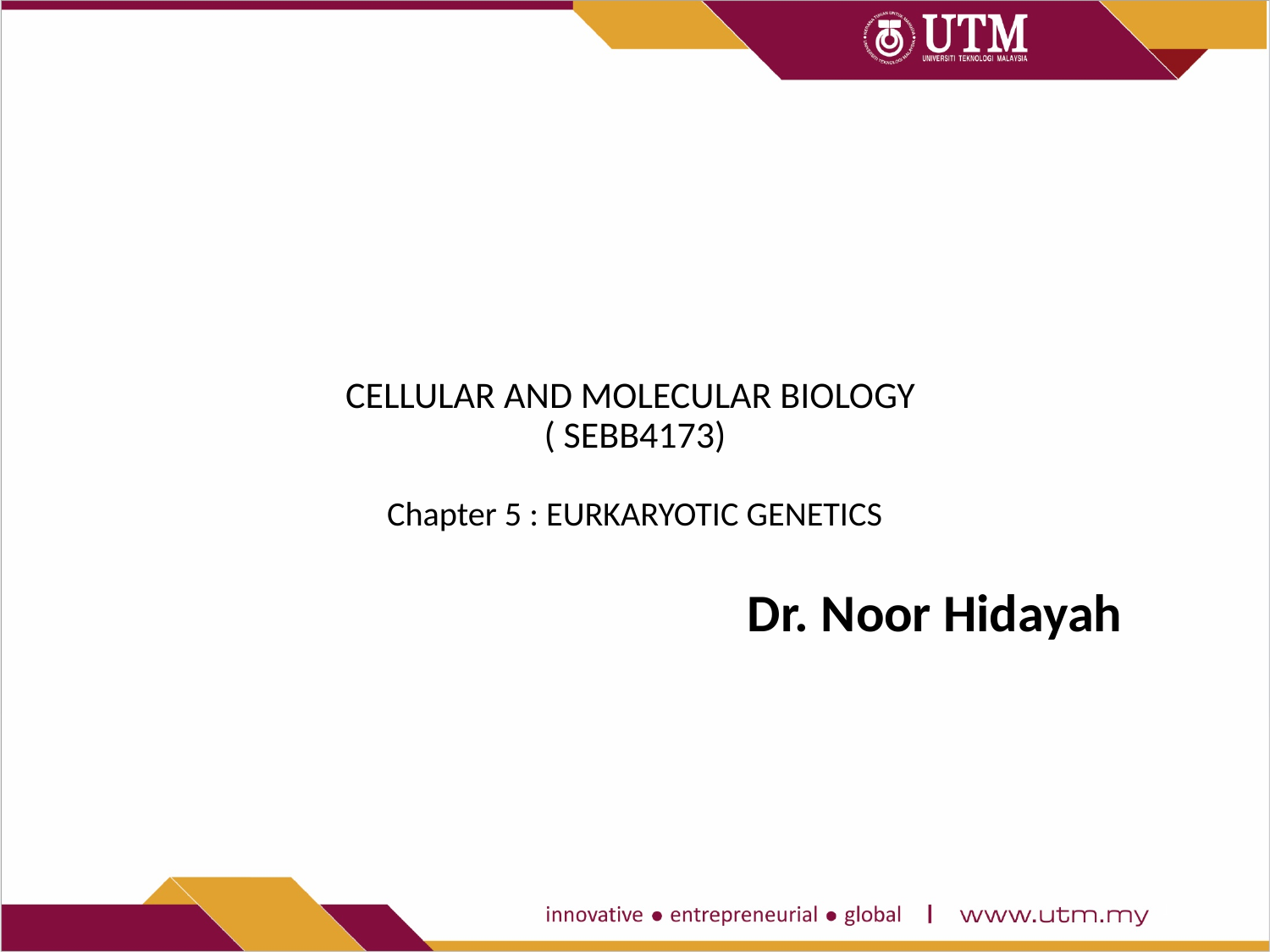

# CELLULAR AND MOLECULAR BIOLOGY ( SEBB4173) Chapter 5 : EURKARYOTIC GENETICS
Dr. Noor Hidayah

1